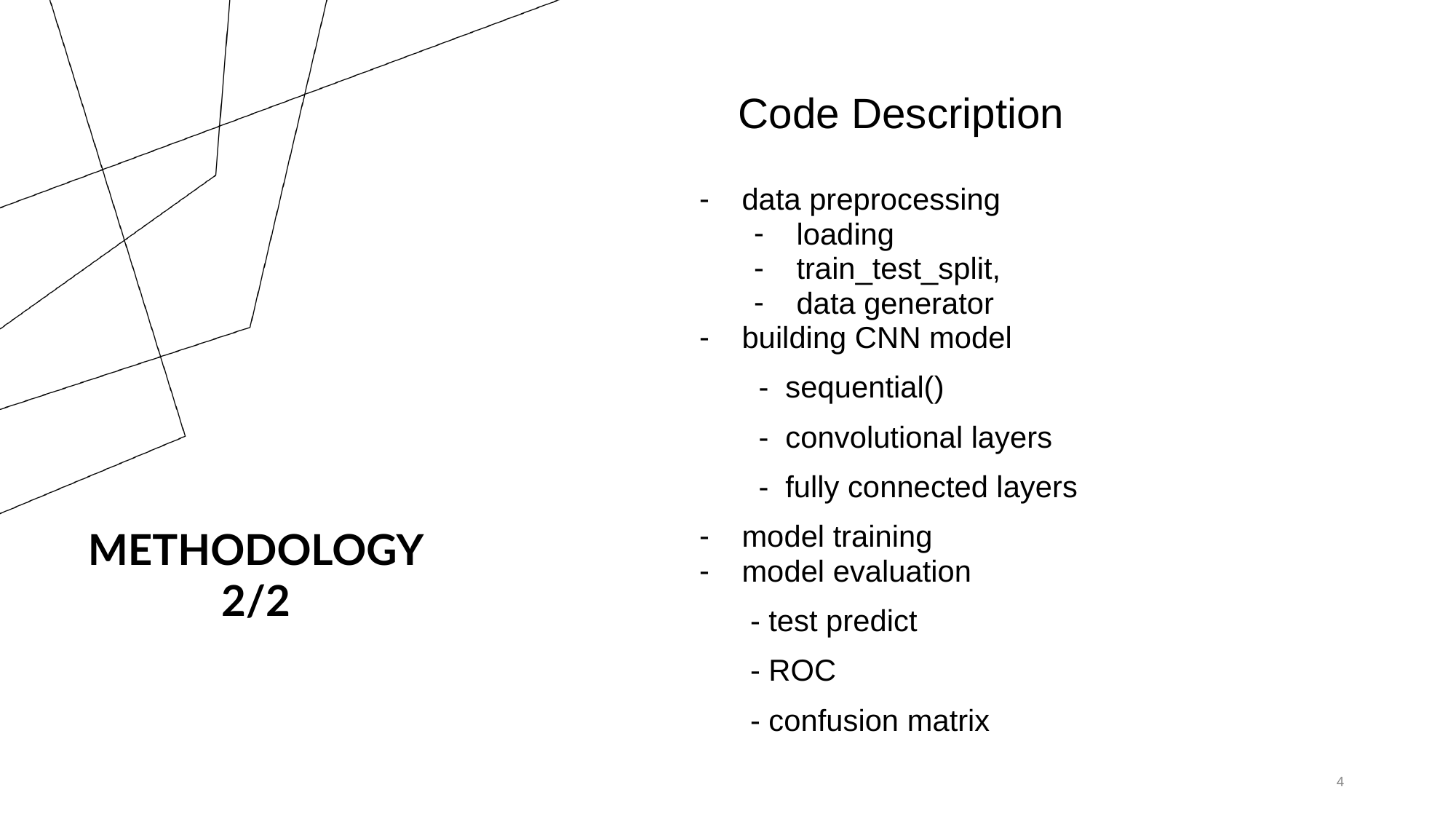

# Code Description
data preprocessing
loading
train_test_split,
data generator
building CNN model
  -  sequential()
  -  convolutional layers
  -  fully connected layers
model training
model evaluation
 - test predict
 - ROC
 - confusion matrix
METHODOLOGY
2/2
4